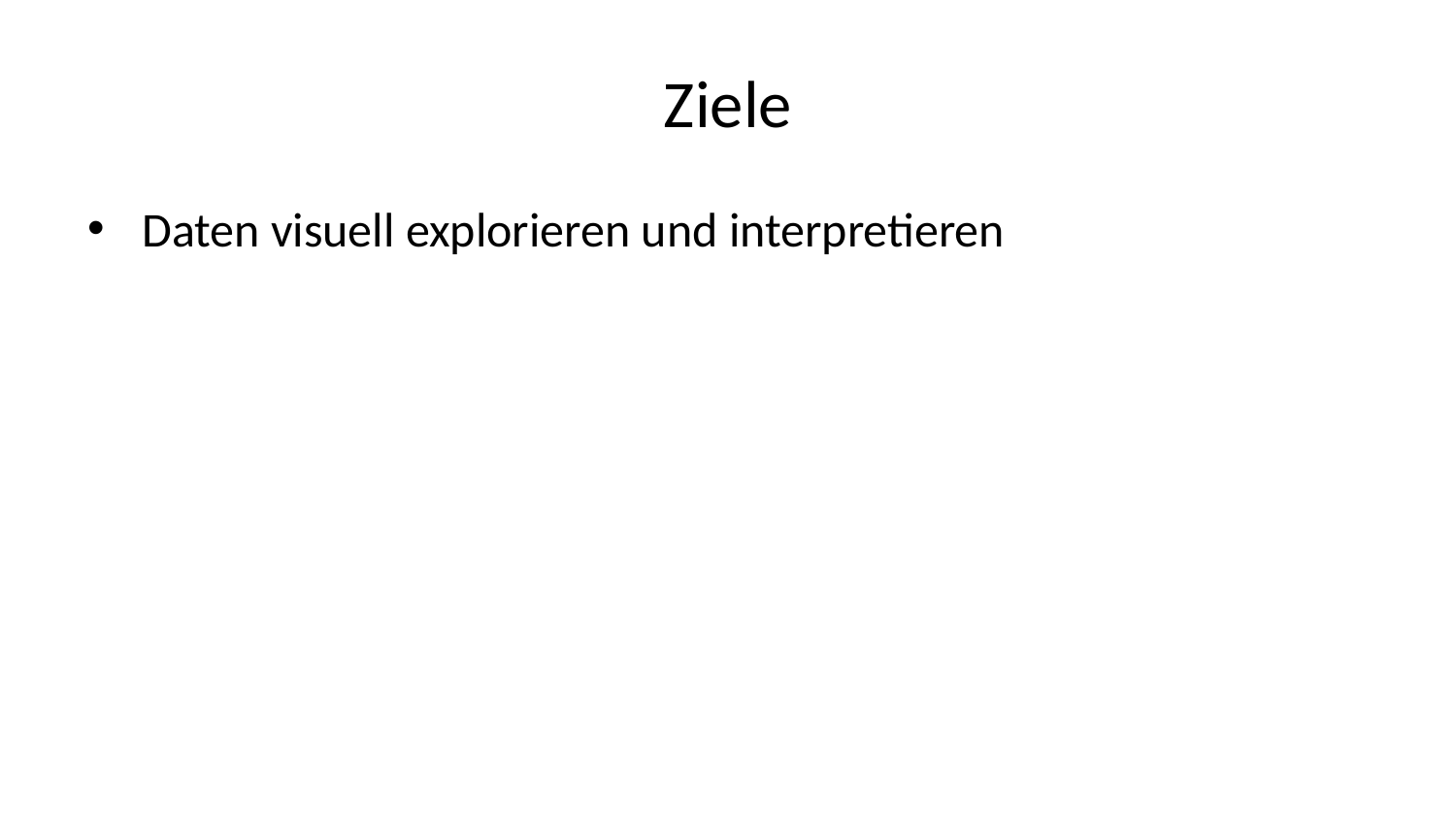

# Ziele
Daten visuell explorieren und interpretieren